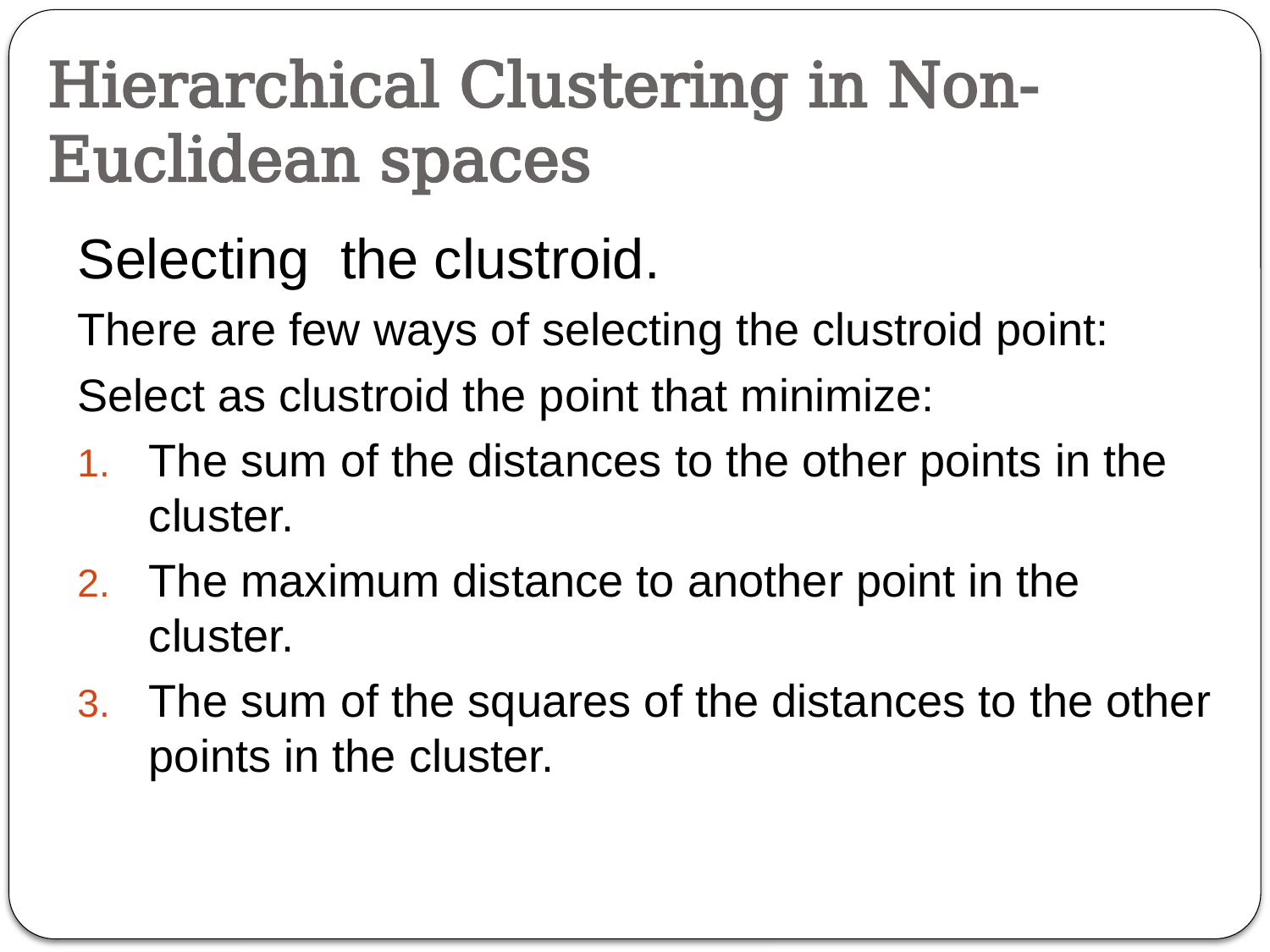

# Hierarchical Clustering in Non-Euclidean spaces
Selecting  the clustroid.
There are few ways of selecting the clustroid point:
Select as clustroid the point that minimize:
The sum of the distances to the other points in the cluster.
The maximum distance to another point in the cluster.
The sum of the squares of the distances to the other points in the cluster.